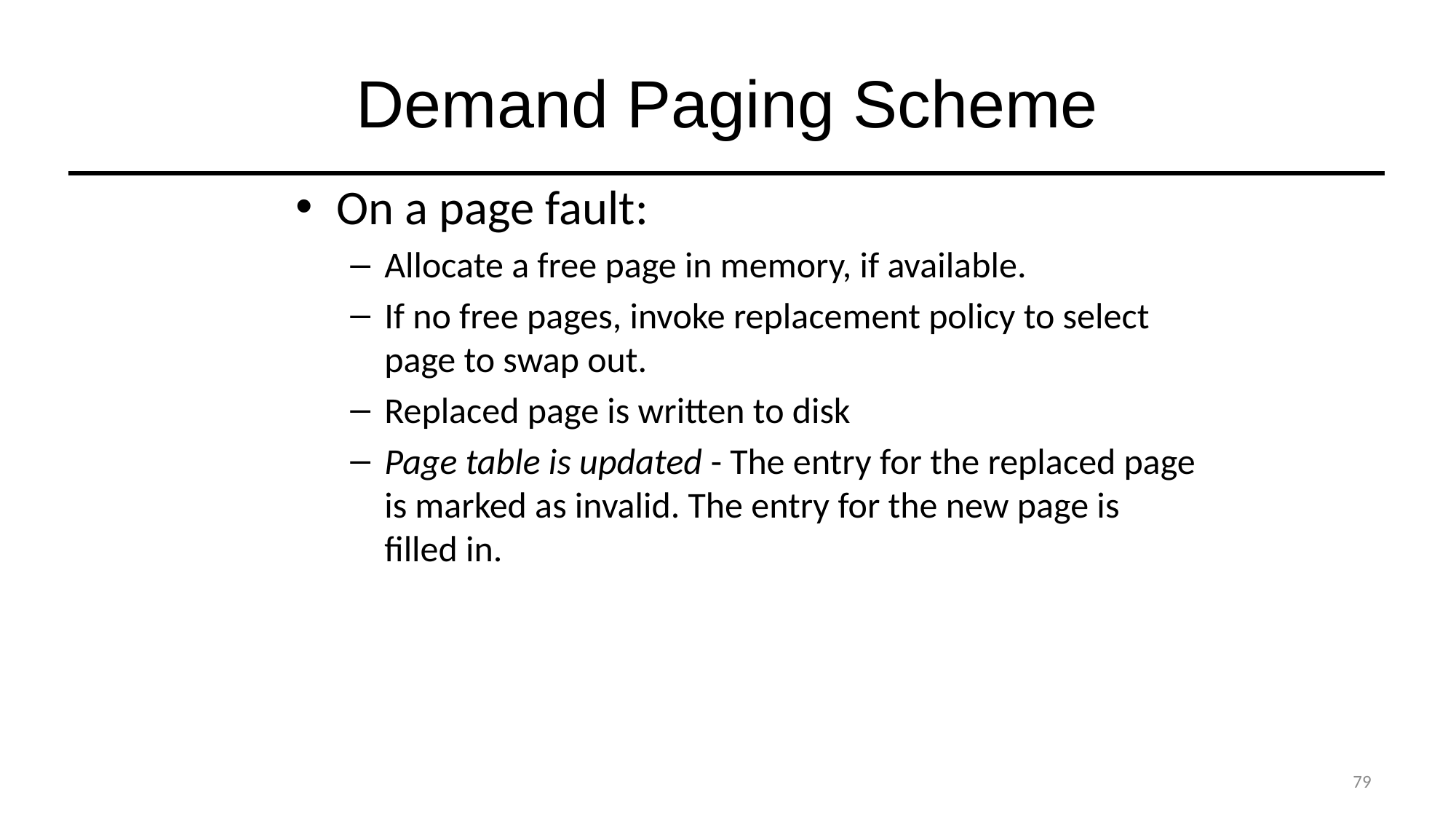

# Demand Paging Scheme
On a page fault:
Allocate a free page in memory, if available.
If no free pages, invoke replacement policy to select page to swap out.
Replaced page is written to disk
Page table is updated - The entry for the replaced page is marked as invalid. The entry for the new page is filled in.
79